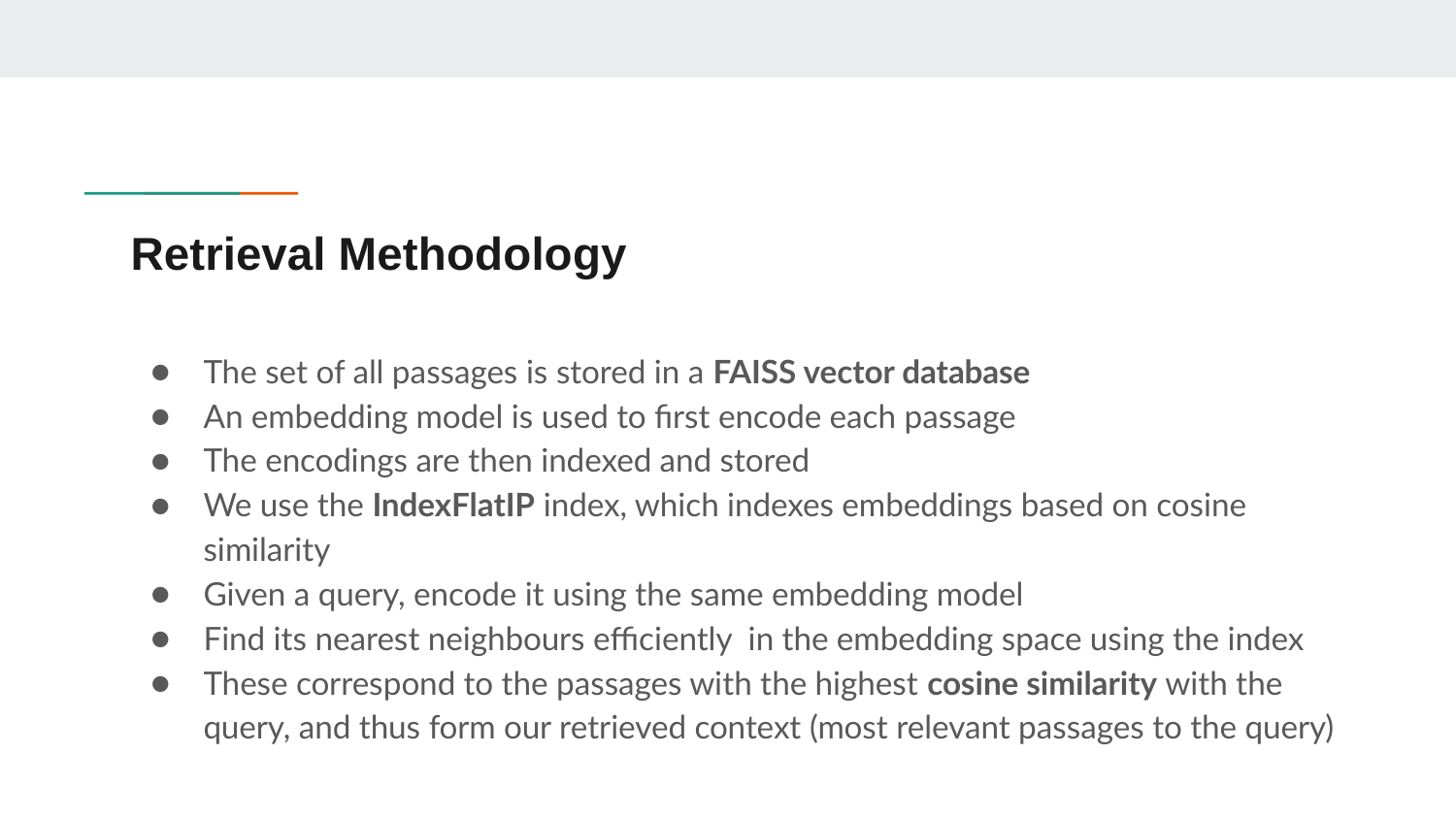

# Retrieval Methodology
The set of all passages is stored in a FAISS vector database
An embedding model is used to first encode each passage
The encodings are then indexed and stored
We use the IndexFlatIP index, which indexes embeddings based on cosine similarity
Given a query, encode it using the same embedding model
Find its nearest neighbours efficiently  in the embedding space using the index
These correspond to the passages with the highest cosine similarity with the query, and thus form our retrieved context (most relevant passages to the query)